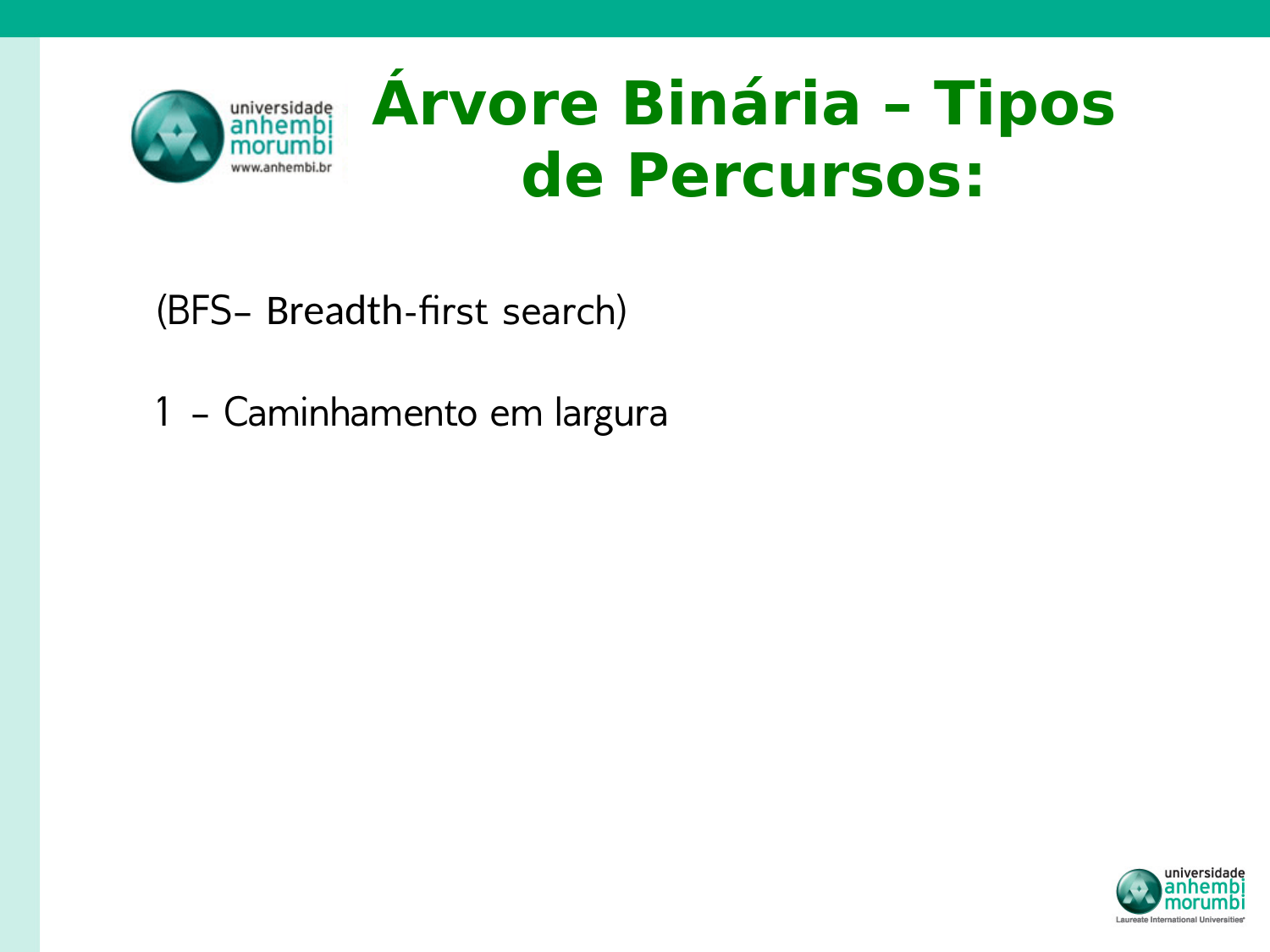

# Árvore Binária – Tipos
	de Percursos:

(BFS– Breadth-first search)

– Caminhamento em largura